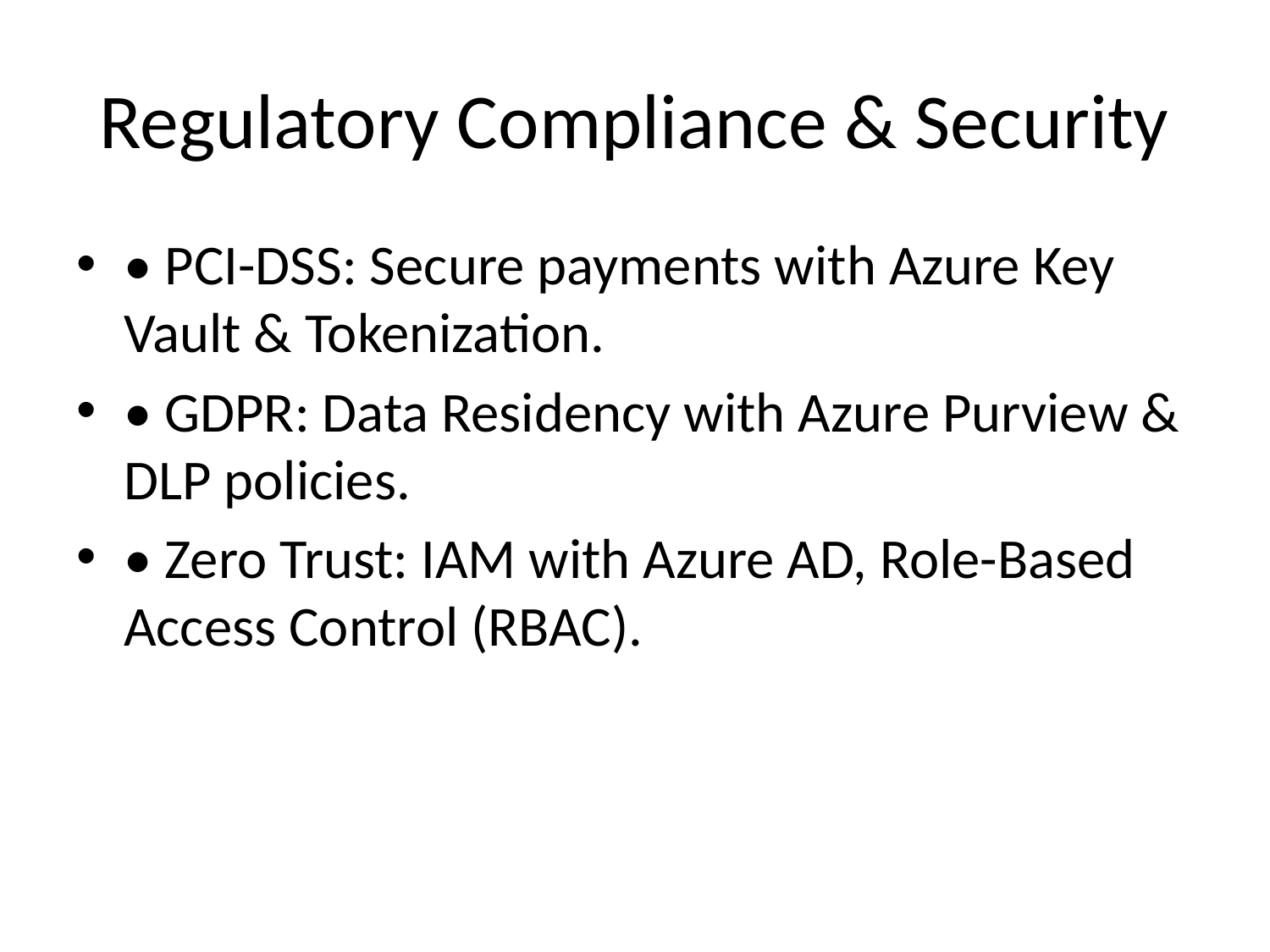

# Regulatory Compliance & Security
• PCI-DSS: Secure payments with Azure Key Vault & Tokenization.
• GDPR: Data Residency with Azure Purview & DLP policies.
• Zero Trust: IAM with Azure AD, Role-Based Access Control (RBAC).